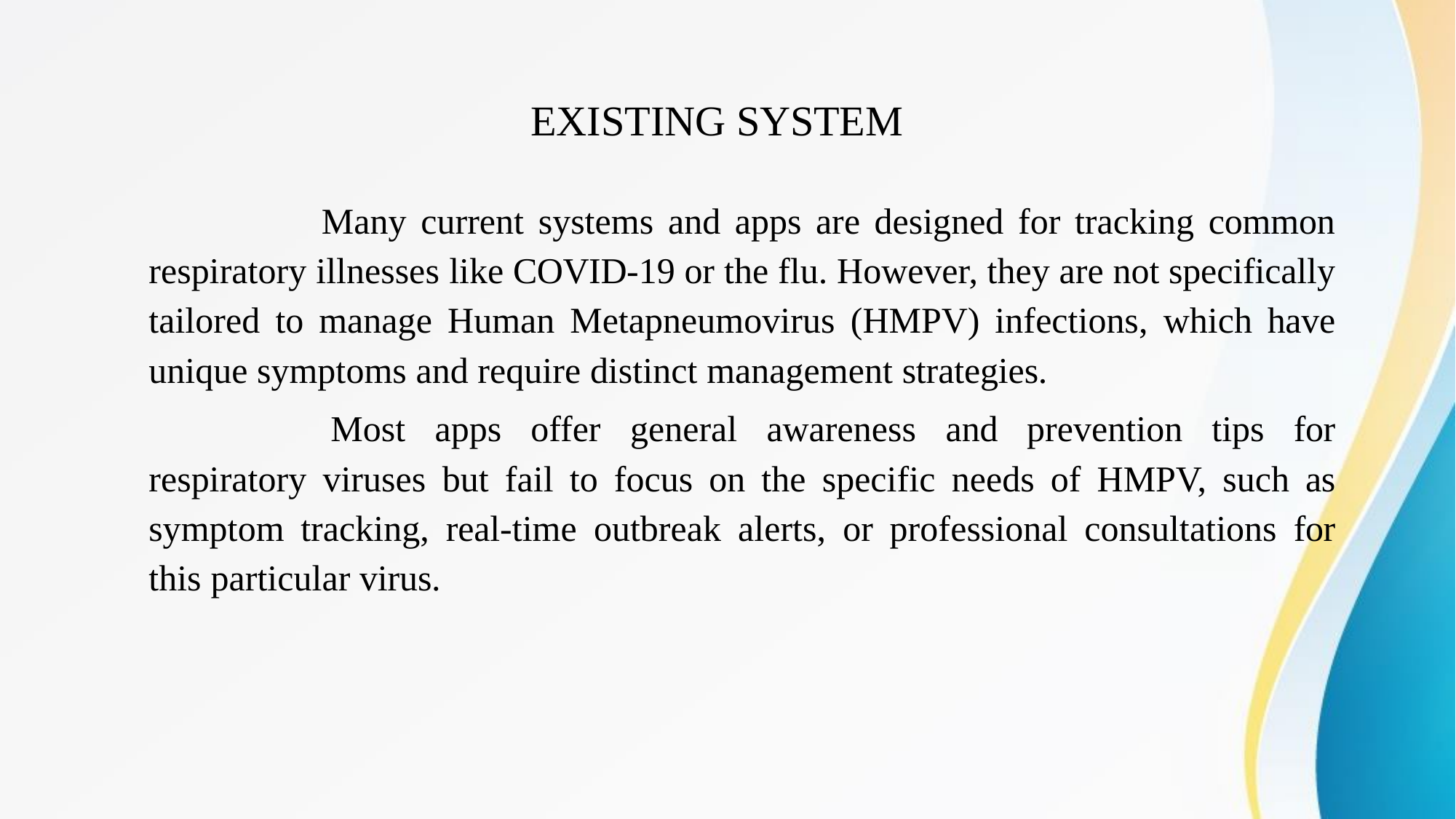

# EXISTING SYSTEM
Many current systems and apps are designed for tracking common respiratory illnesses like COVID-19 or the flu. However, they are not specifically tailored to manage Human Metapneumovirus (HMPV) infections, which have unique symptoms and require distinct management strategies.
Most  apps  offer  general  awareness  and  prevention  tips  for respiratory viruses but fail to focus on the specific needs of HMPV, such as symptom tracking, real-time outbreak alerts, or professional consultations for this particular virus.